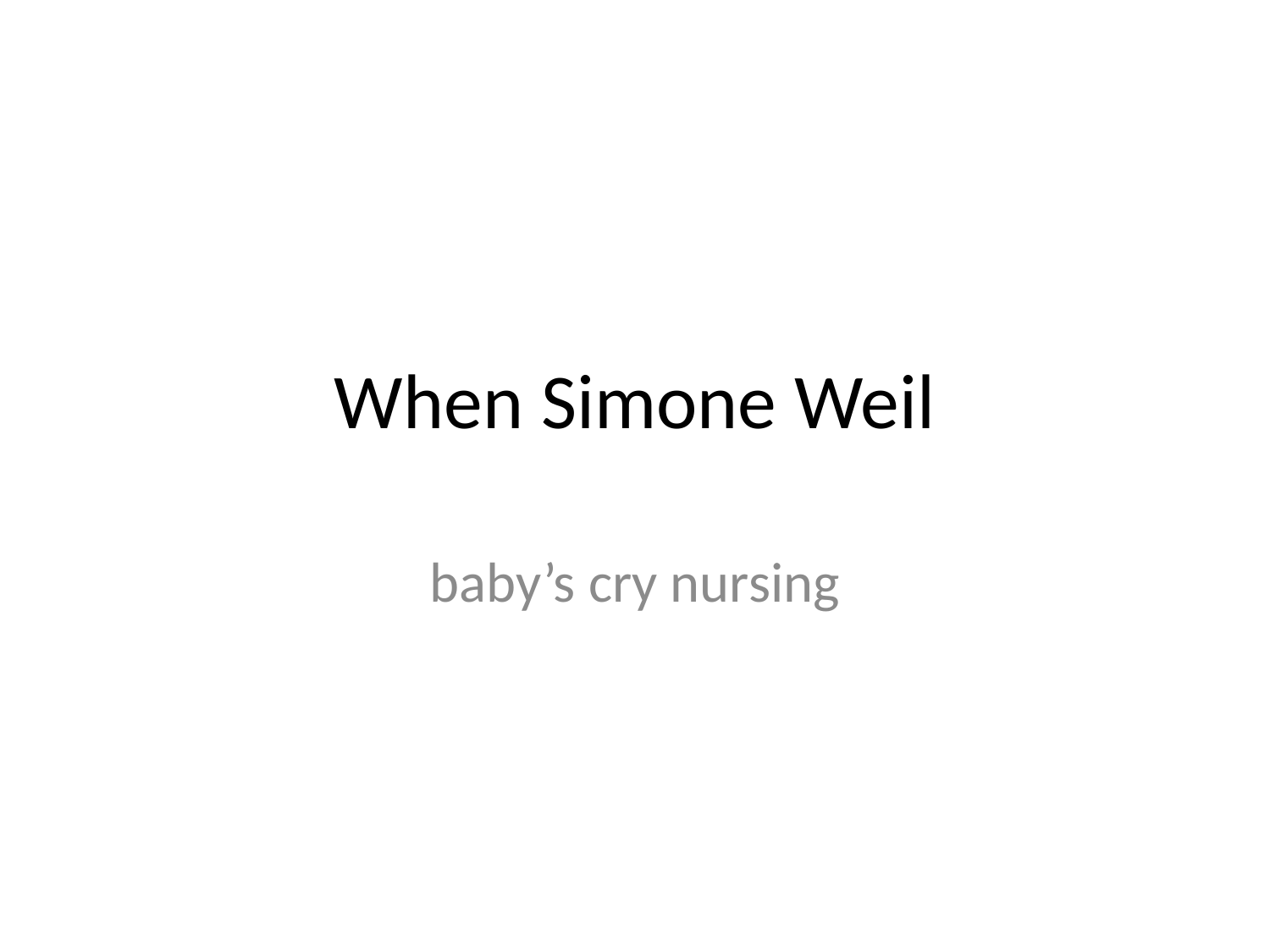

# When Simone Weil
baby’s cry nursing